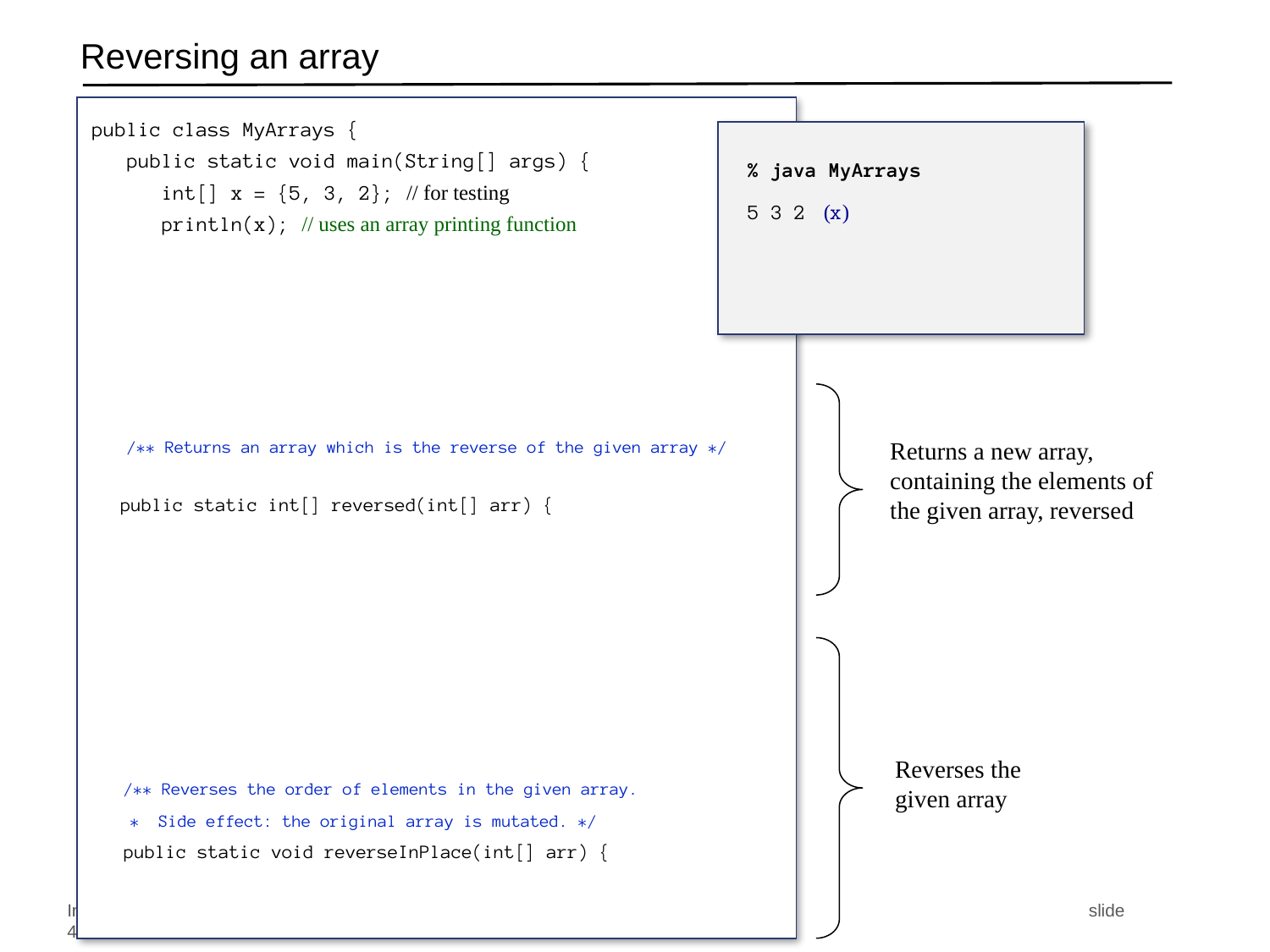

# Reversing an array
public class MyArrays {
   public static void main(String[] args) {
      int[] x = {5, 3, 2}; // for testing
      println(x); // uses an array printing function

   /** Returns an array which is the reverse of the given array */
   public static int[] reversed(int[] arr) {

   /** Reverses the order of elements in the given array.
    *  Side effect: the original array is mutated. */
   public static void reverseInPlace(int[] arr) {

}
% java MyArrays
5 3 2  (x)

Returns a new array, containing the elements of the given array, reversed

Reverses the given array